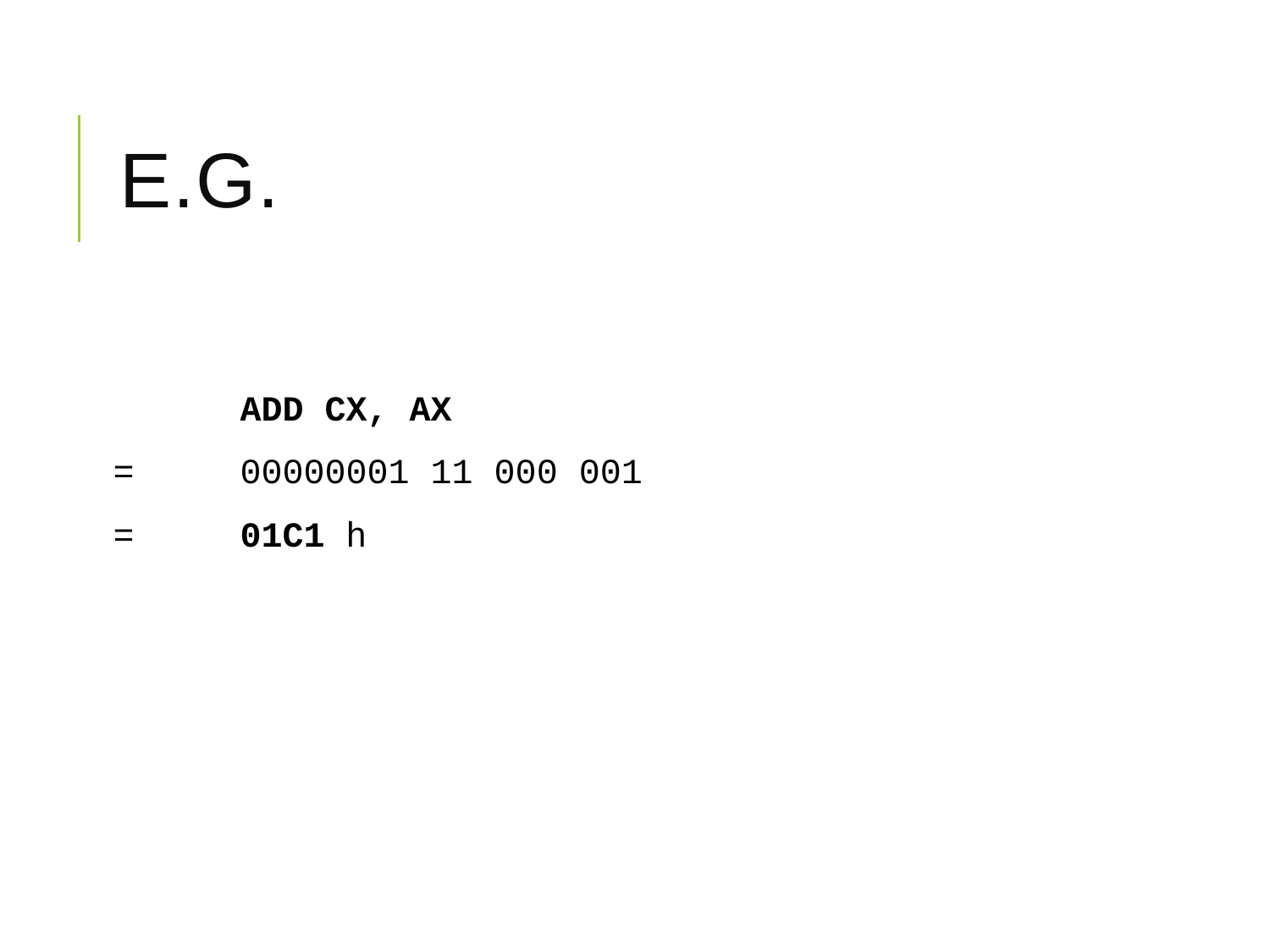

# e.g.

	ADD CX, AX
=	00000001 11 000 001
=	01C1 h